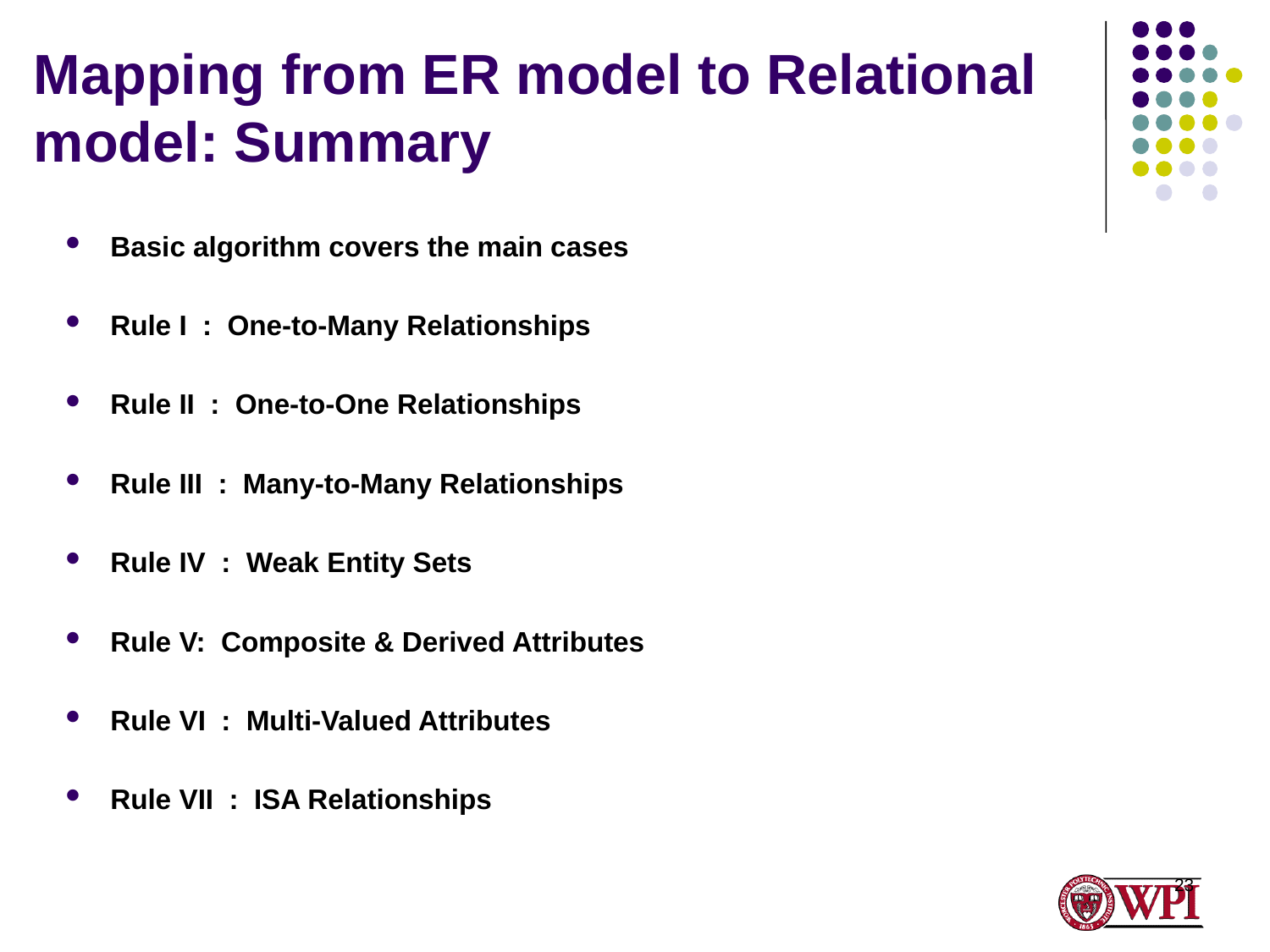

# Mapping from ER model to Relational model: Summary
Basic algorithm covers the main cases

Rule I  :  One-to-Many Relationships

Rule II  :  One-to-One Relationships

Rule III  :  Many-to-Many Relationships

Rule IV  :  Weak Entity Sets

Rule V:  Composite & Derived Attributes

Rule VI  :  Multi-Valued Attributes

Rule VII  :  ISA Relationships

23